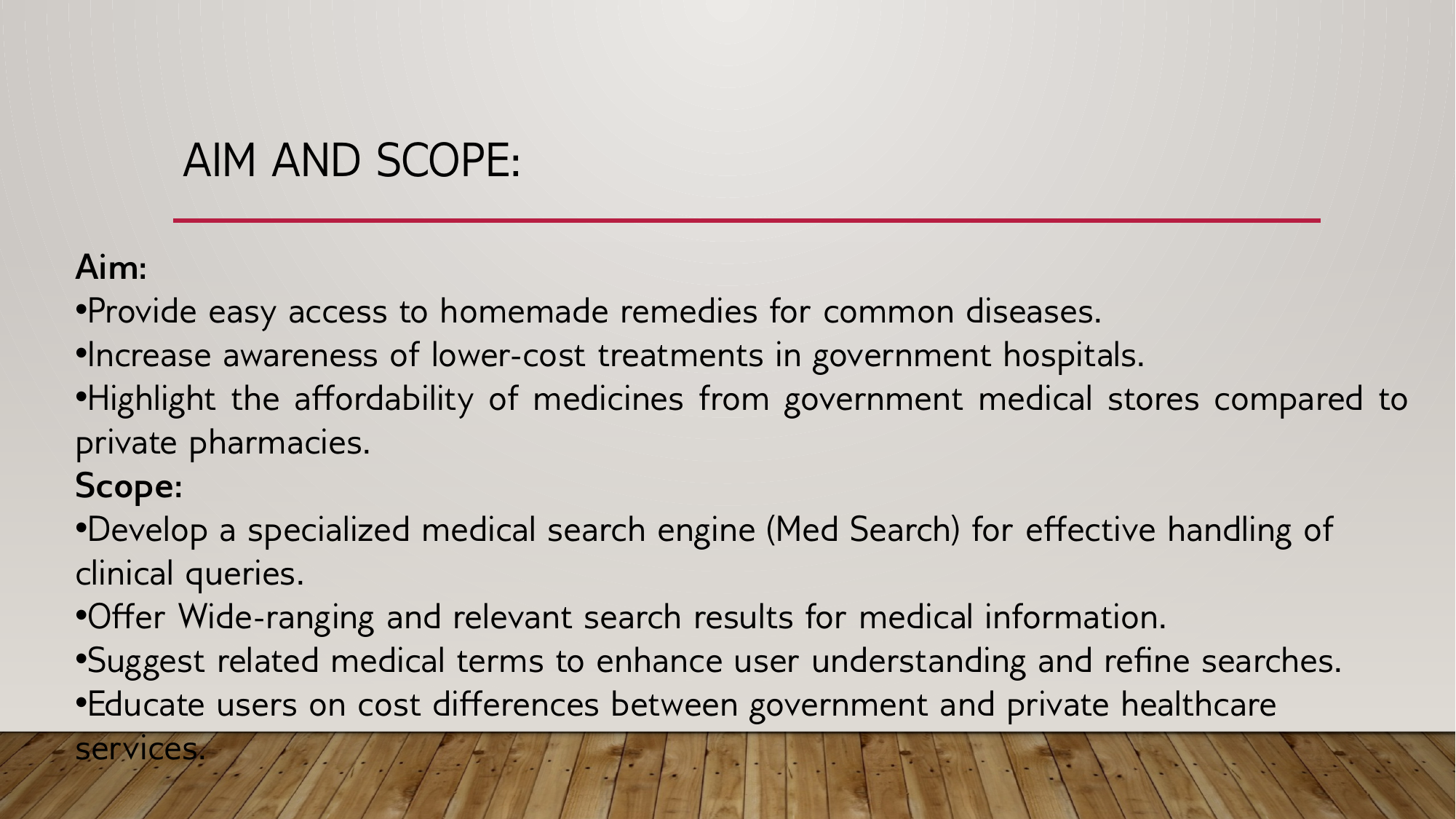

# Aim and scope:
Aim:
Provide easy access to homemade remedies for common diseases.
Increase awareness of lower-cost treatments in government hospitals.
Highlight the affordability of medicines from government medical stores compared to private pharmacies.
Scope:
Develop a specialized medical search engine (Med Search) for effective handling of clinical queries.
Offer Wide-ranging and relevant search results for medical information.
Suggest related medical terms to enhance user understanding and refine searches.
Educate users on cost differences between government and private healthcare services.